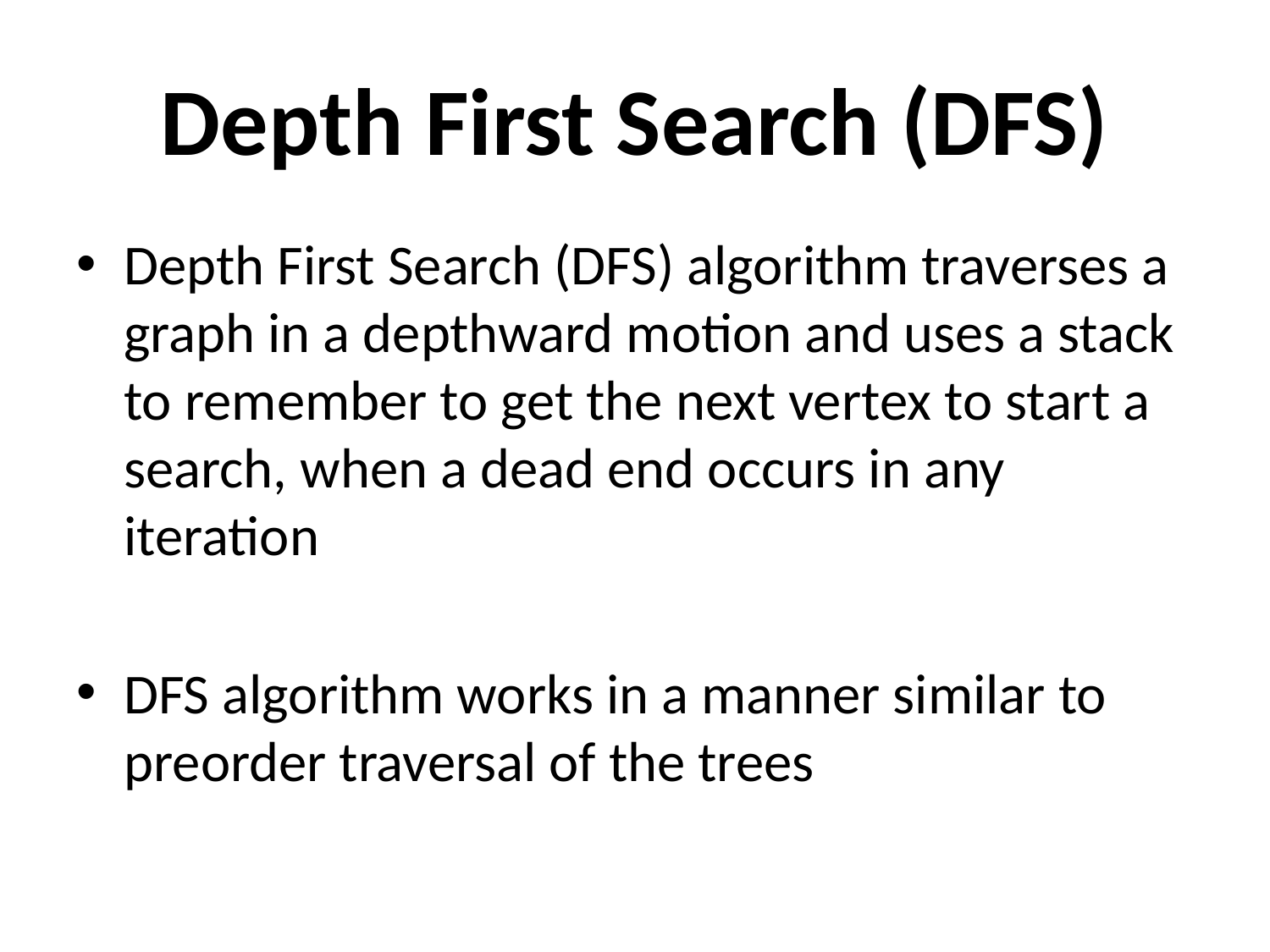

# Depth First Search (DFS)
Depth First Search (DFS) algorithm traverses a graph in a depthward motion and uses a stack to remember to get the next vertex to start a search, when a dead end occurs in any iteration

DFS algorithm works in a manner similar to preorder traversal of the trees